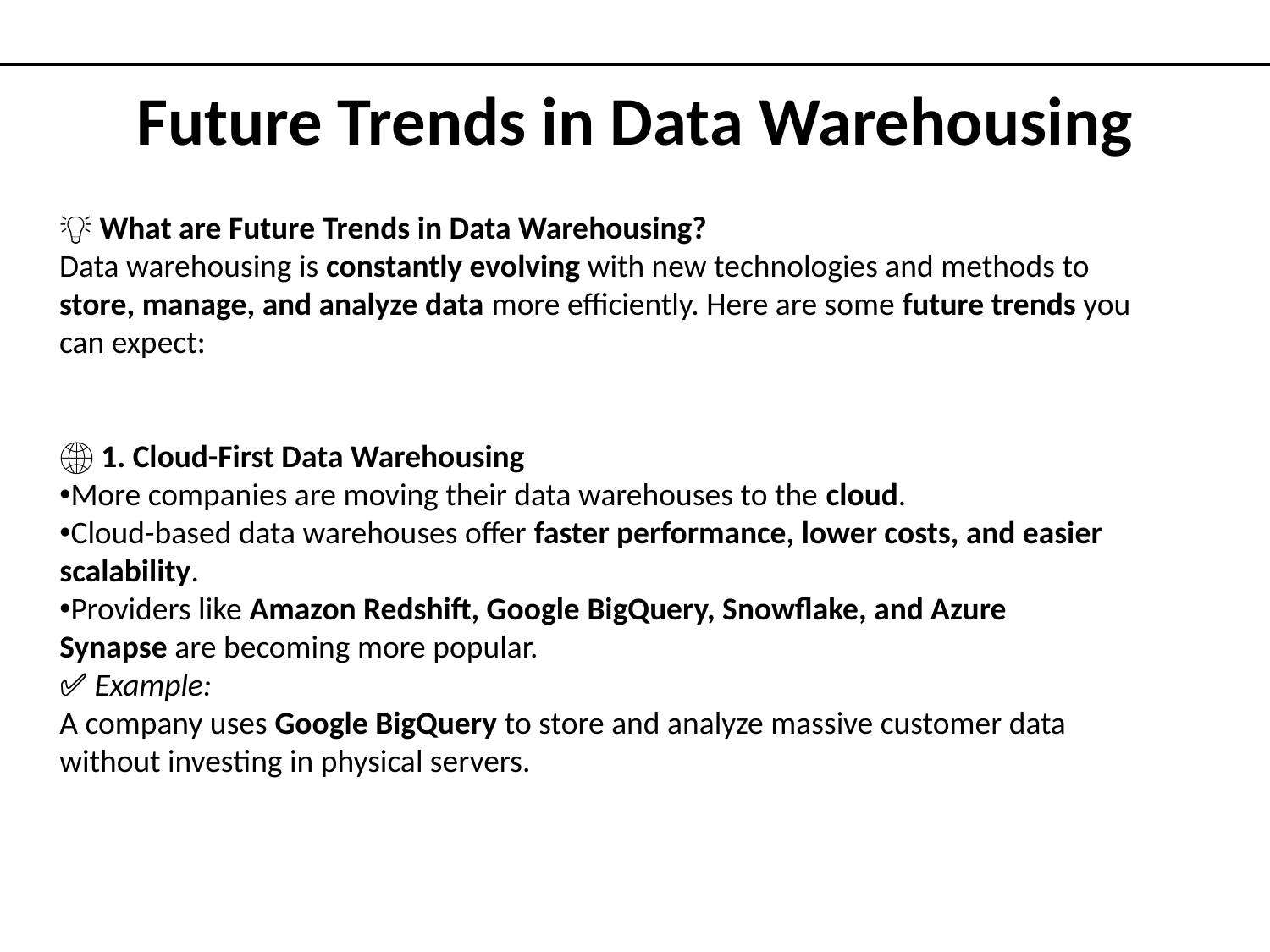

# Future Trends in Data Warehousing

💡 What are Future Trends in Data Warehousing?
Data warehousing is constantly evolving with new technologies and methods to store, manage, and analyze data more efficiently. Here are some future trends you can expect:

🌐 1. Cloud-First Data Warehousing
More companies are moving their data warehouses to the cloud.
Cloud-based data warehouses offer faster performance, lower costs, and easier scalability.
Providers like Amazon Redshift, Google BigQuery, Snowflake, and Azure Synapse are becoming more popular.
✅ Example:
A company uses Google BigQuery to store and analyze massive customer data without investing in physical servers.